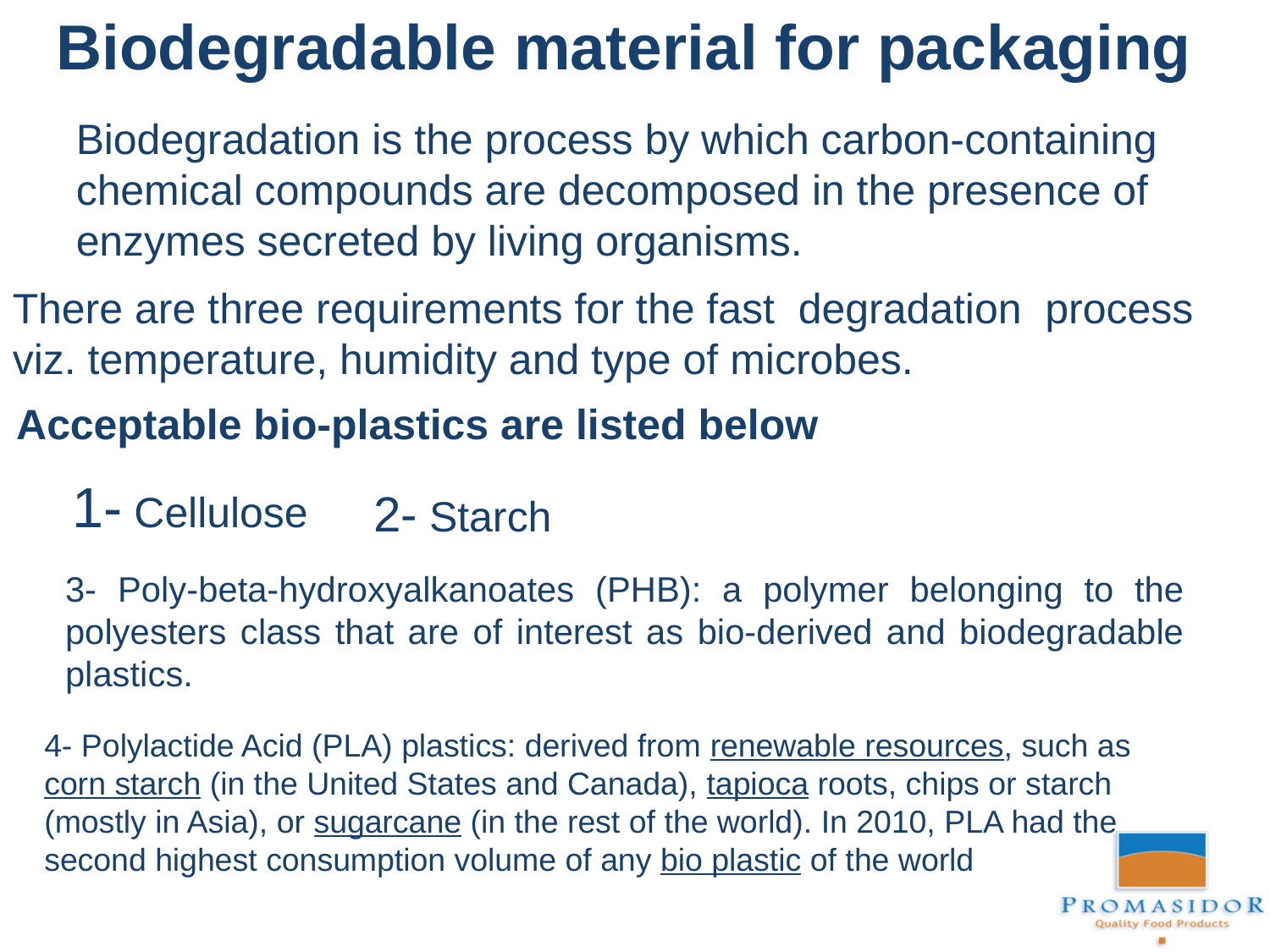

Biodegradable material for packaging
Biodegradation is the process by which carbon-containing chemical compounds are decomposed in the presence of enzymes secreted by living organisms.
There are three requirements for the fast  degradation  process viz. temperature, humidity and type of microbes.
Acceptable bio-plastics are listed below
 1- Cellulose
2- Starch
3- Poly-beta-hydroxyalkanoates (PHB): a polymer belonging to the polyesters class that are of interest as bio-derived and biodegradable plastics.
4- Polylactide Acid (PLA) plastics: derived from renewable resources, such as corn starch (in the United States and Canada), tapioca roots, chips or starch (mostly in Asia), or sugarcane (in the rest of the world). In 2010, PLA had the second highest consumption volume of any bio plastic of the world